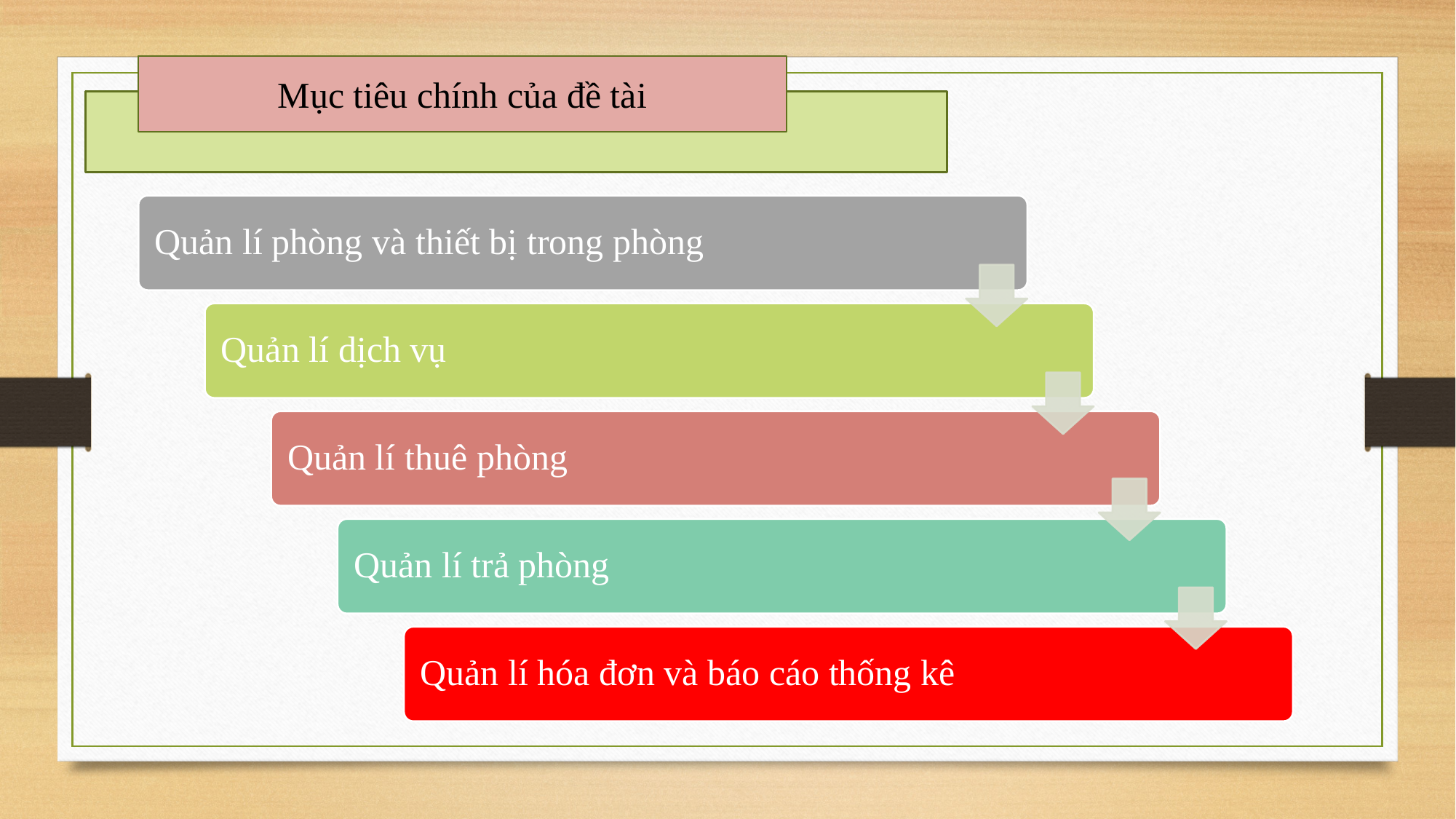

Mục tiêu chính của đề tài

Quản lí phòng và thiết bị trong phòng
Quản lí dịch vụ
Quản lí thuê phòng
Quản lí trả phòng
Quản lí hóa đơn và báo cáo thống kê